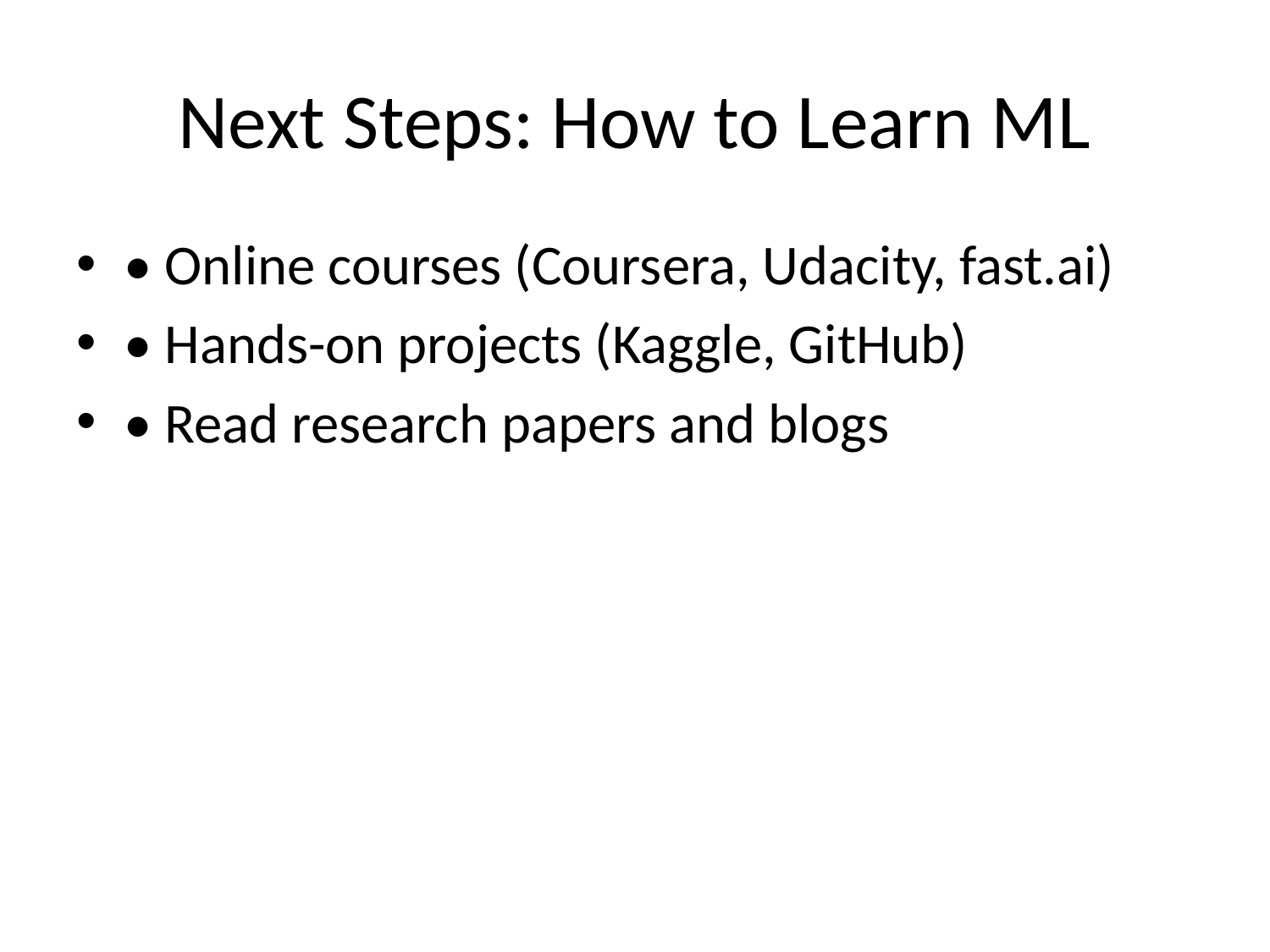

# Next Steps: How to Learn ML
• Online courses (Coursera, Udacity, fast.ai)
• Hands-on projects (Kaggle, GitHub)
• Read research papers and blogs